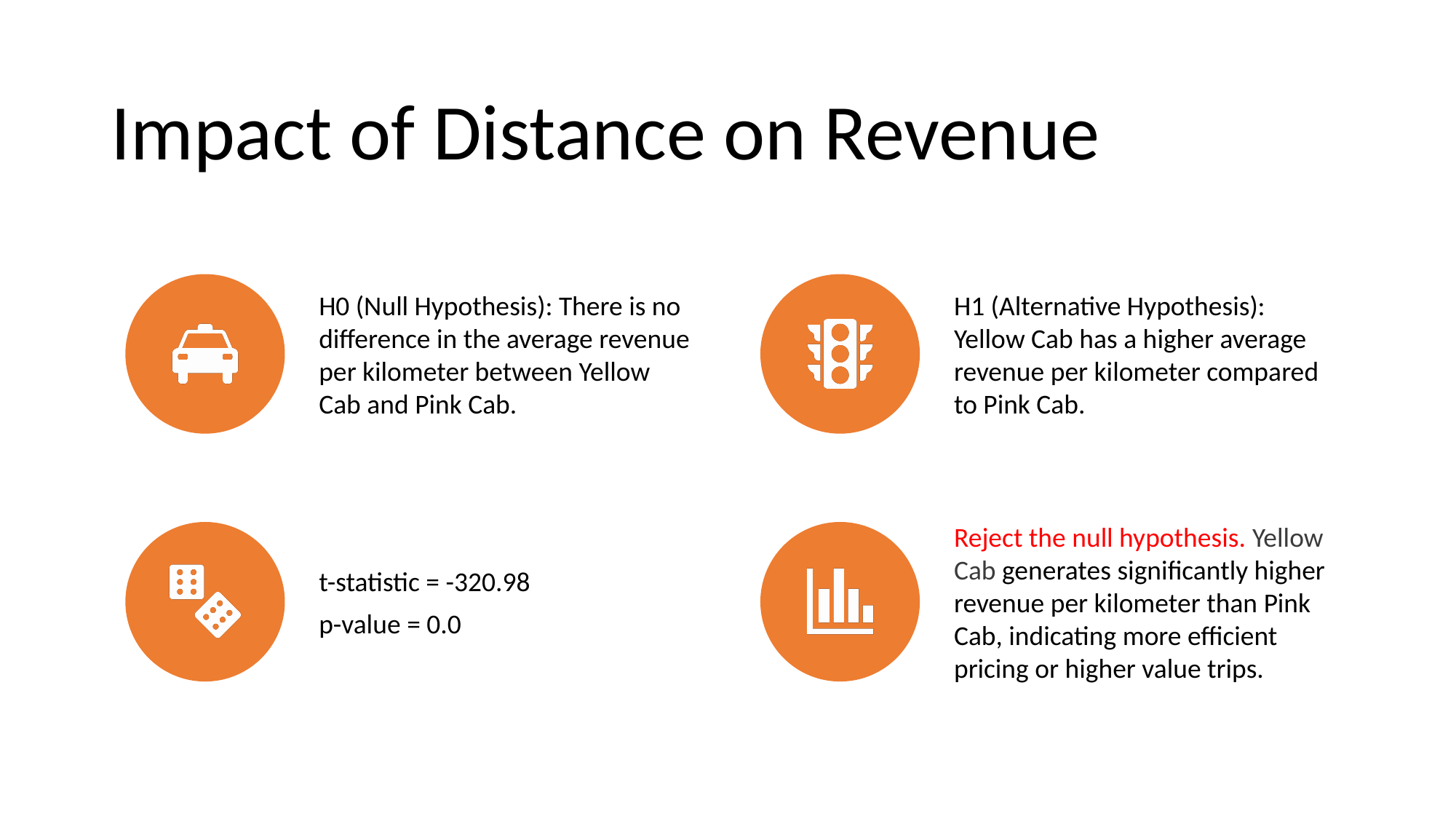

# Impact of Distance on Revenue
H0 (Null Hypothesis): There is no difference in the average revenue per kilometer between Yellow Cab and Pink Cab.
H1 (Alternative Hypothesis): Yellow Cab has a higher average revenue per kilometer compared to Pink Cab.
t-statistic = -320.98
p-value = 0.0
Reject the null hypothesis. Yellow Cab generates significantly higher revenue per kilometer than Pink Cab, indicating more efficient pricing or higher value trips.